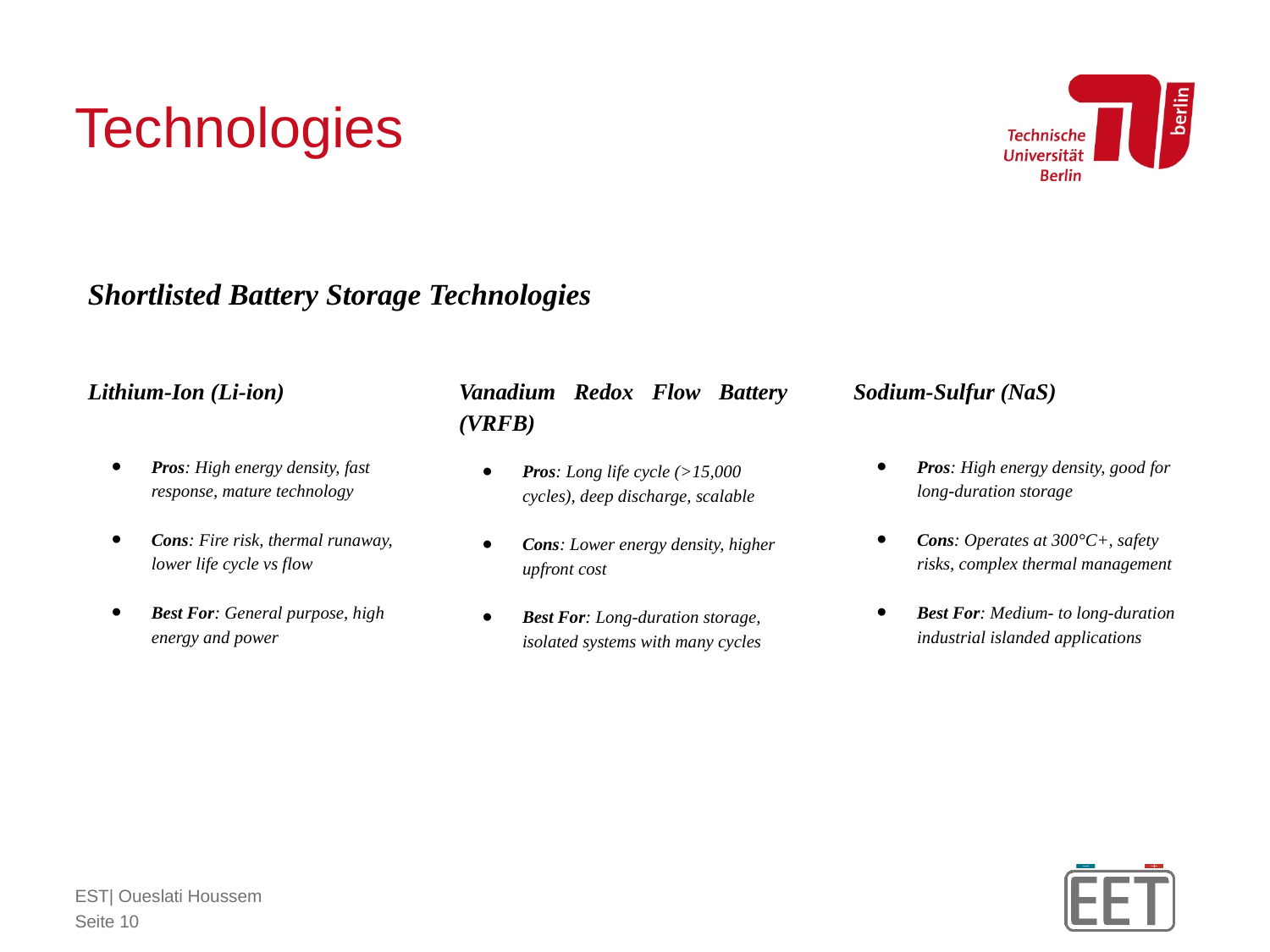

# Technologies
Shortlisted Battery Storage Technologies

Lithium-Ion (Li-ion)

Pros: High energy density, fast response, mature technology
Cons: Fire risk, thermal runaway, lower life cycle vs flow
Best For: General purpose, high energy and power
Vanadium Redox Flow Battery (VRFB)
Pros: Long life cycle (>15,000 cycles), deep discharge, scalable
Cons: Lower energy density, higher upfront cost
Best For: Long-duration storage, isolated systems with many cycles
Sodium-Sulfur (NaS)

Pros: High energy density, good for long-duration storage
Cons: Operates at 300°C+, safety risks, complex thermal management
Best For: Medium- to long-duration industrial islanded applications

EST| Oueslati Houssem
Seite 10